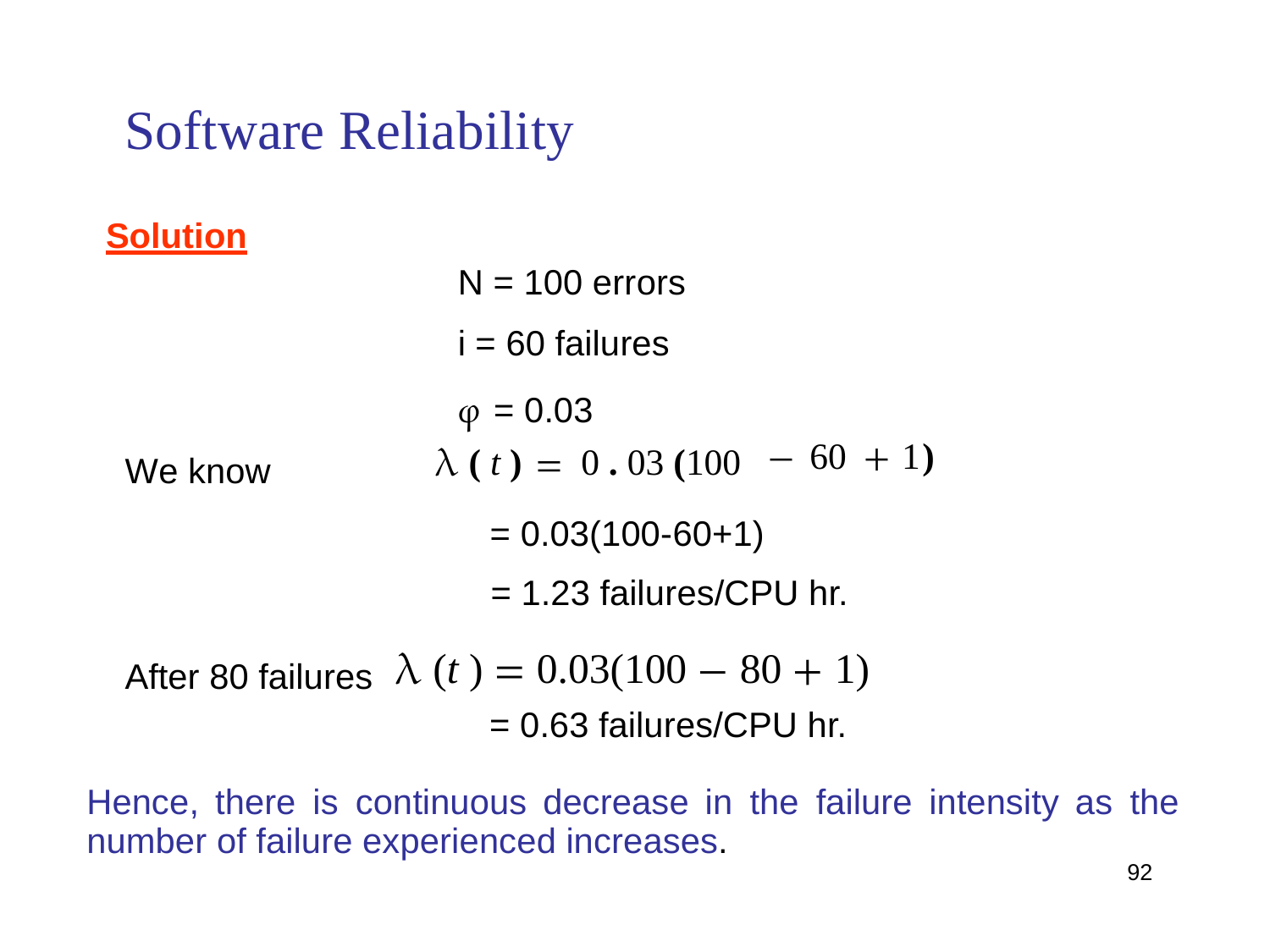

Software Reliability
Solution
N = 100 errors
i = 60 failures
φ = 0.03
λ ( t ) = 0 . 03 (100
= 0.03(100-60+1)
− 60 + 1)
We know
= 1.23 failures/CPU hr.
λ (t ) = 0.03(100 − 80 + 1)
= 0.63 failures/CPU hr.
After 80 failures
Hence, there is continuous decrease in the failure intensity as the
number of failure experienced increases.
92